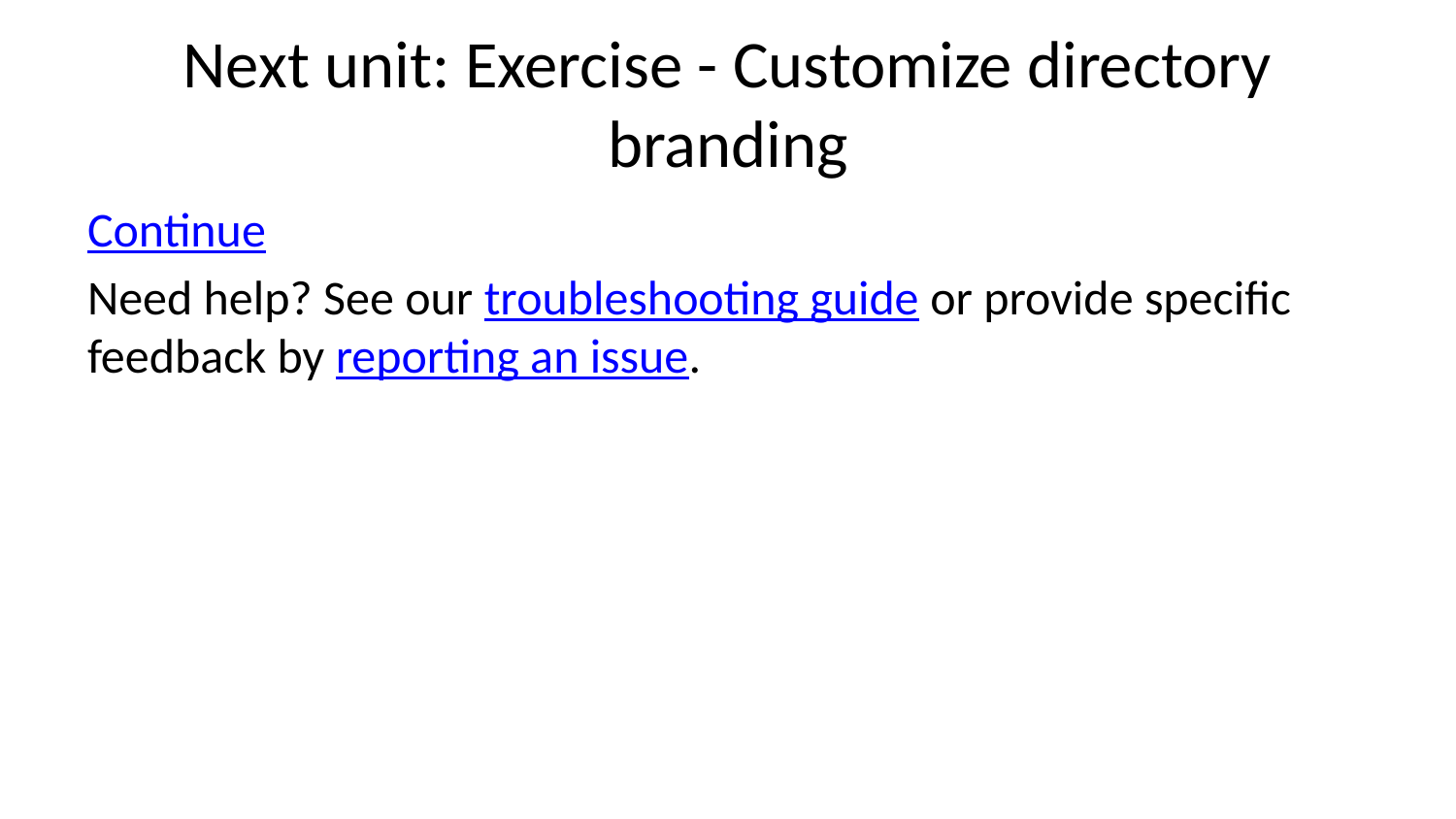

# Next unit: Exercise - Customize directory branding
Continue
Need help? See our troubleshooting guide or provide specific feedback by reporting an issue.